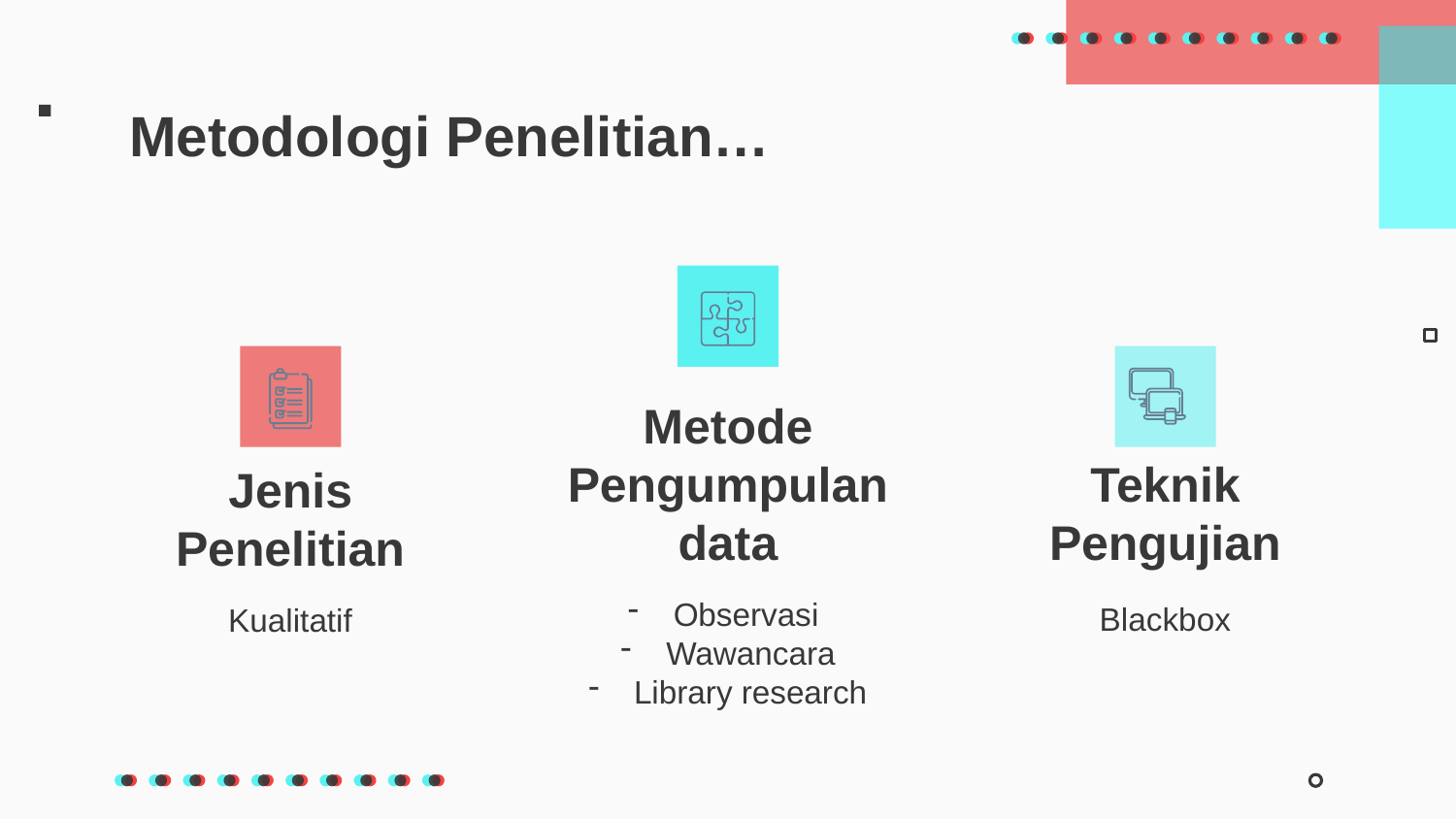

# Metodologi Penelitian…

Metode Pengumpulan data
Teknik Pengujian
Jenis Penelitian
Observasi
Wawancara
Library research
Blackbox
Kualitatif